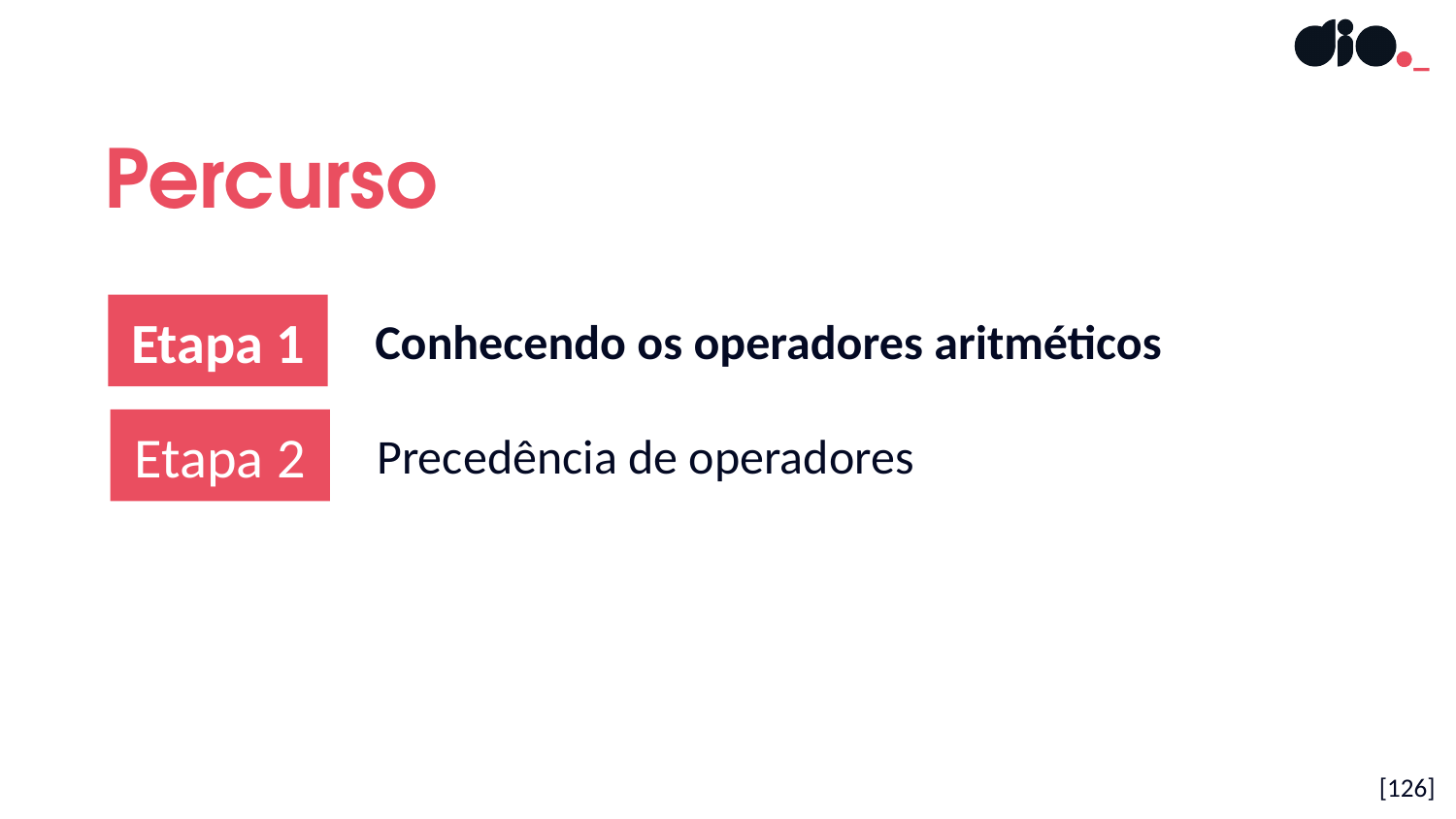

Percurso
Etapa 1
Conhecendo os operadores aritméticos
Etapa 2
Precedência de operadores
[126]